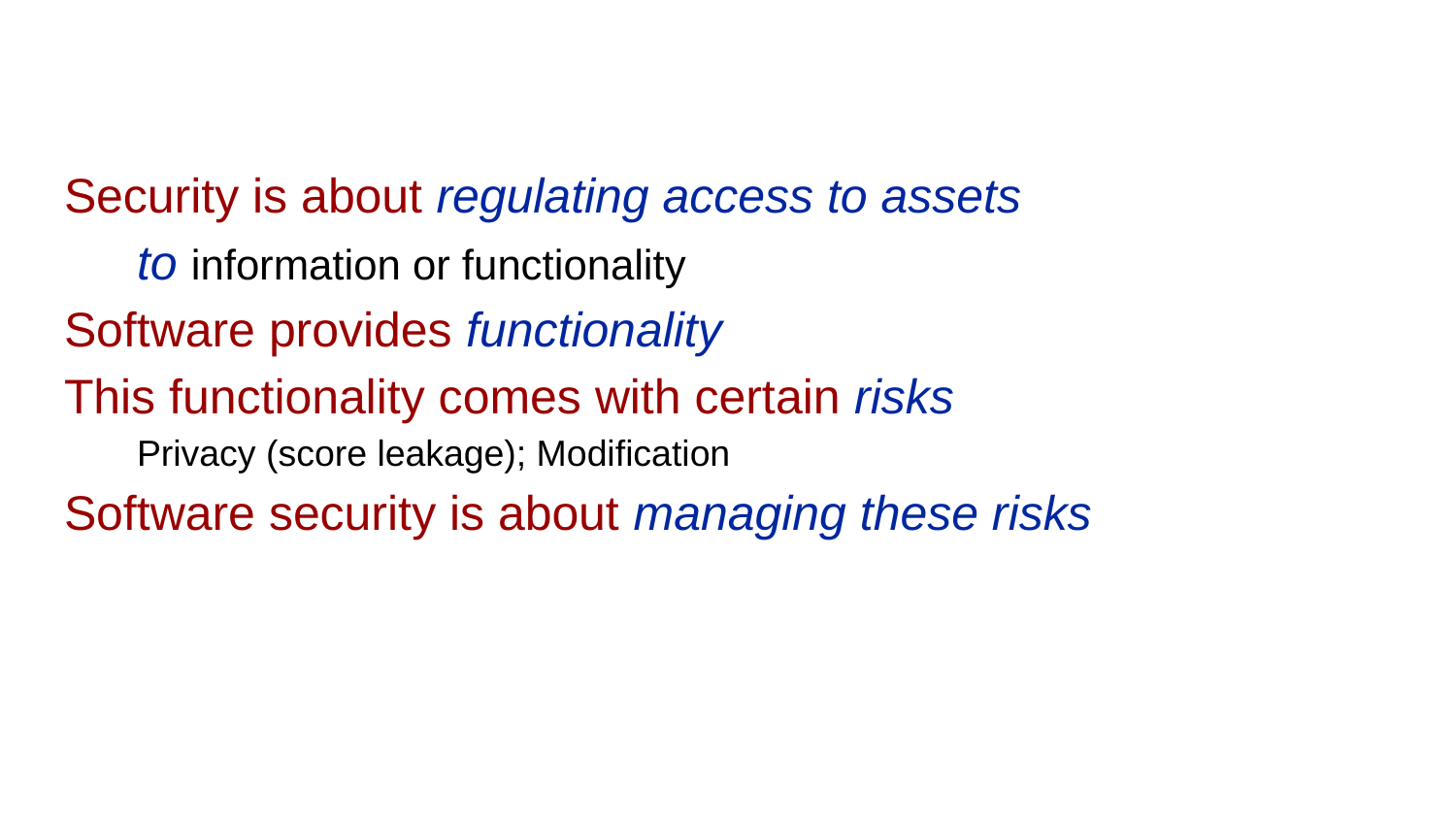

Security is about regulating access to assets
to information or functionality
Software provides functionality
This functionality comes with certain risks
Privacy (score leakage); Modification
Software security is about managing these risks